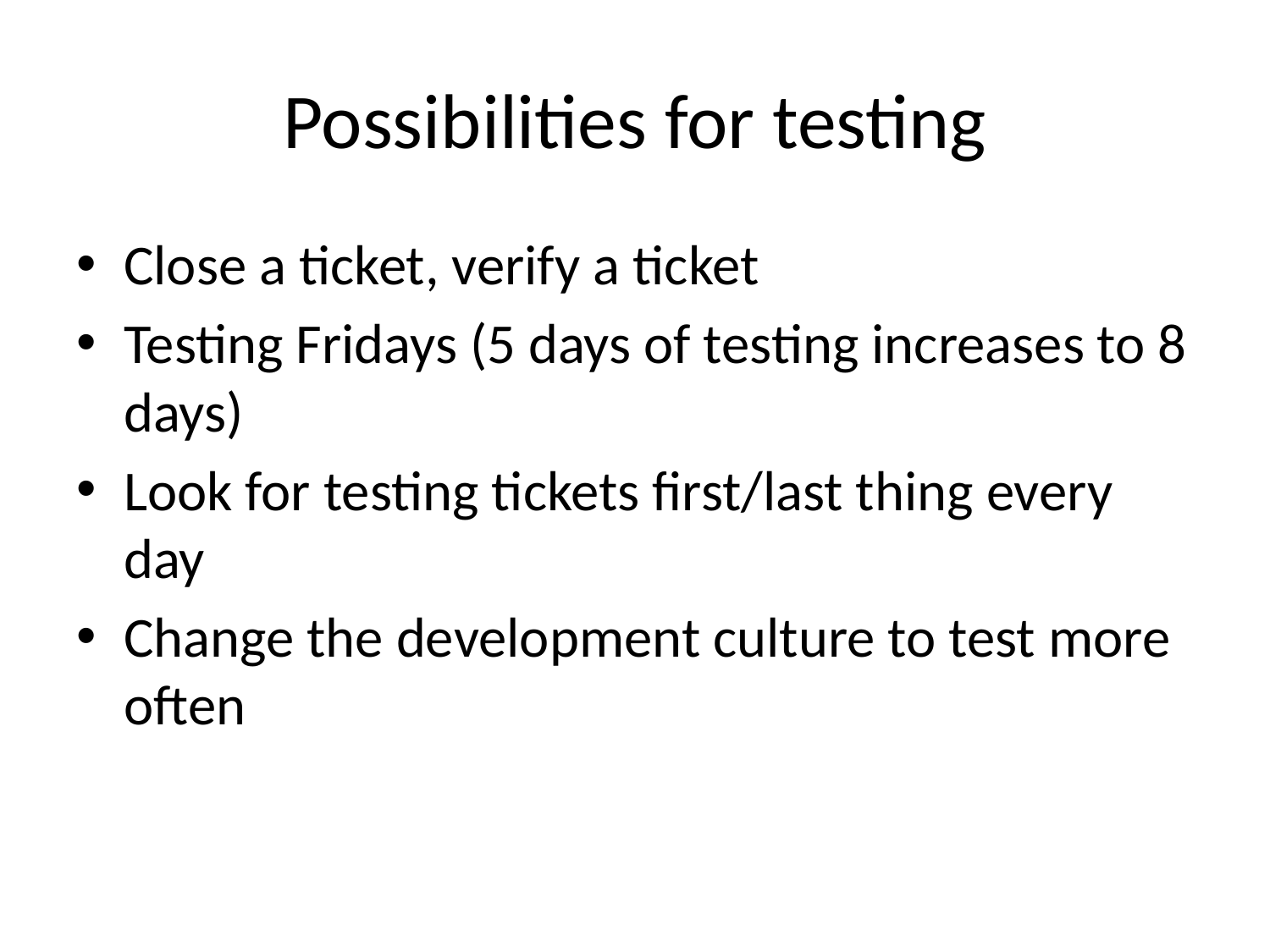

# Possibilities for testing
Close a ticket, verify a ticket
Testing Fridays (5 days of testing increases to 8 days)
Look for testing tickets first/last thing every day
Change the development culture to test more often